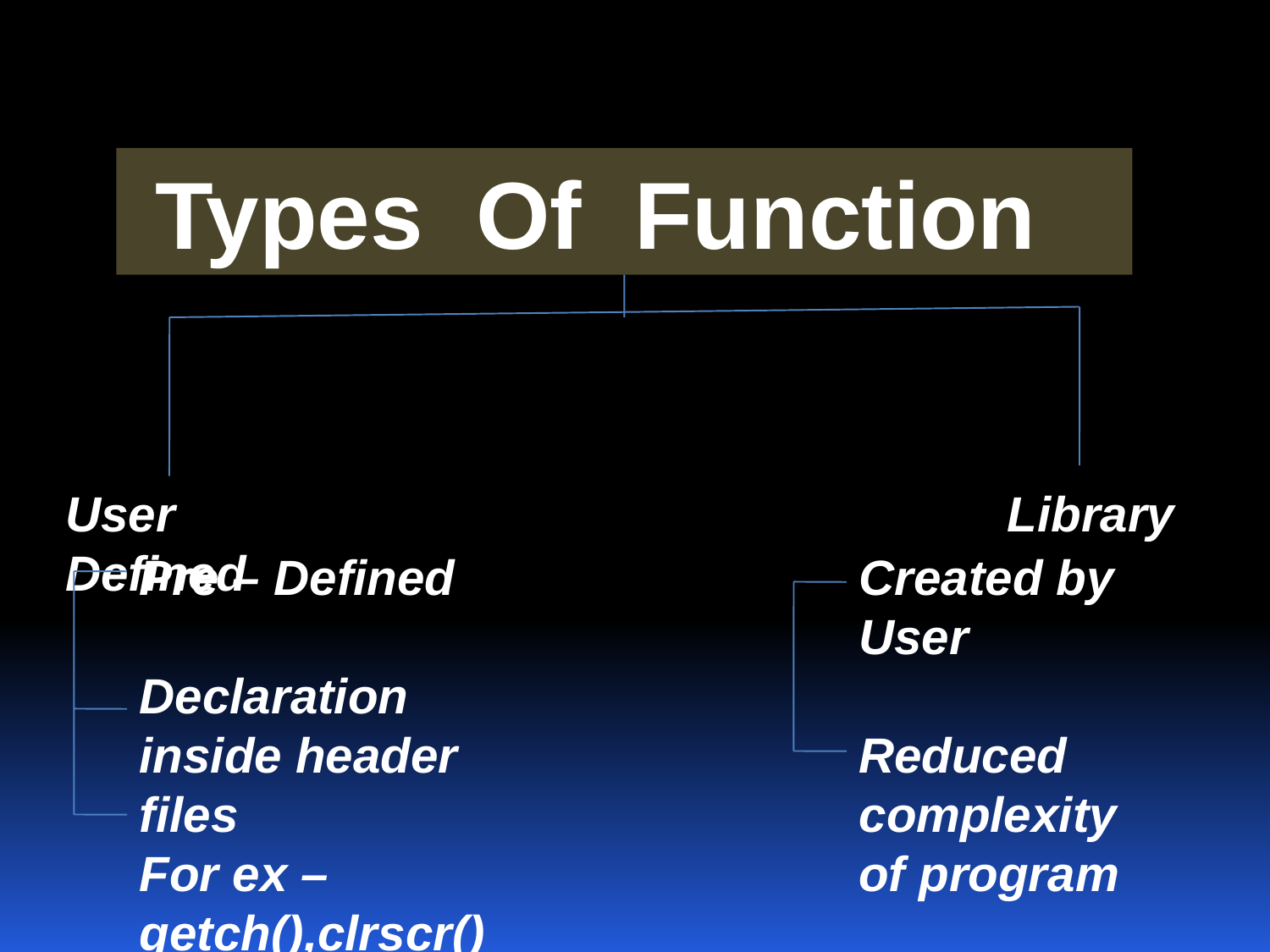

Types  Of  Function
User Defined
Library
Pre – Defined

Declaration inside header files
For ex –
getch(),clrscr() etc.
Created by User

Reduced complexity of program